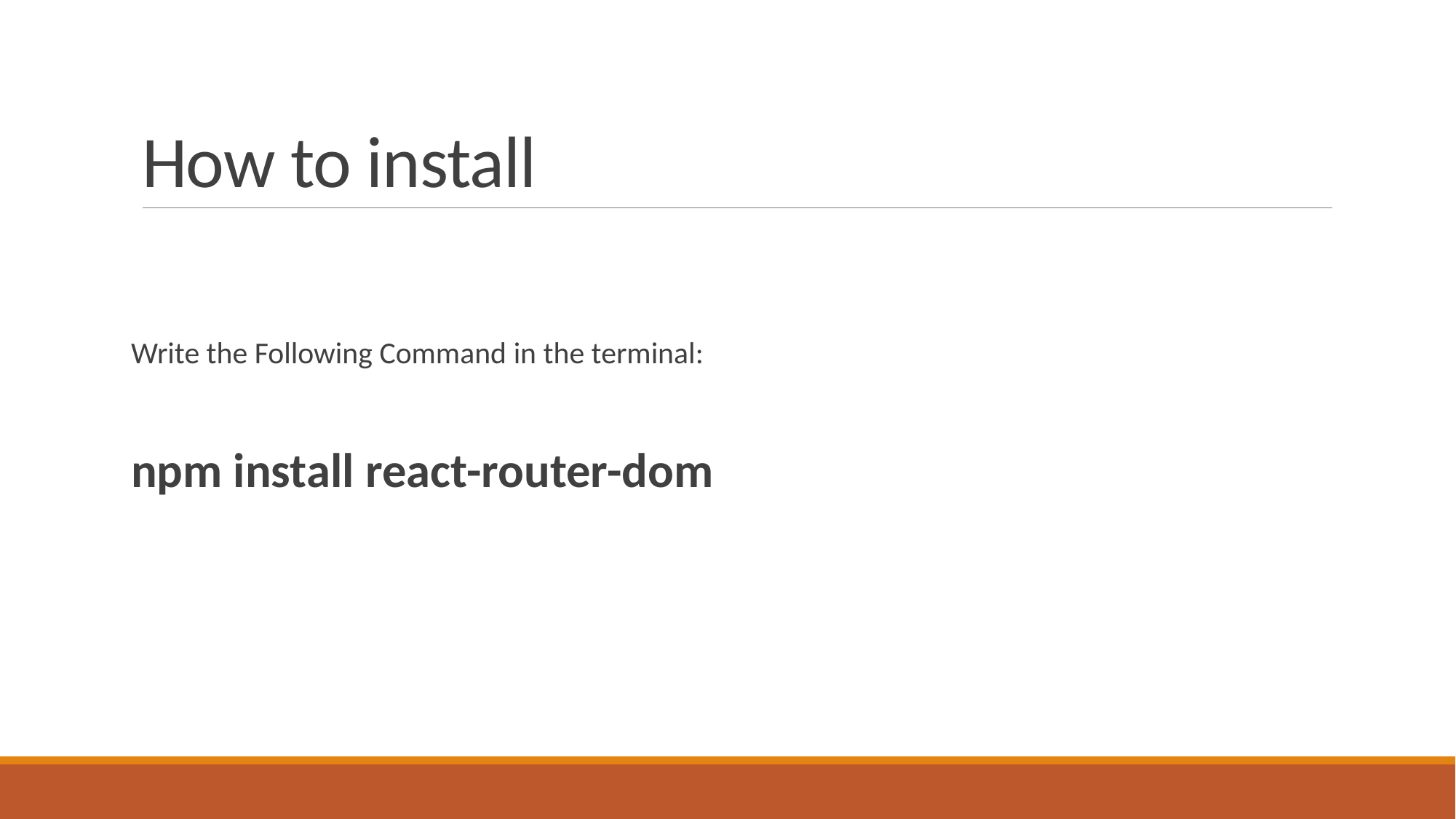

# How to install

Write the Following Command in the terminal:

npm install react-router-dom